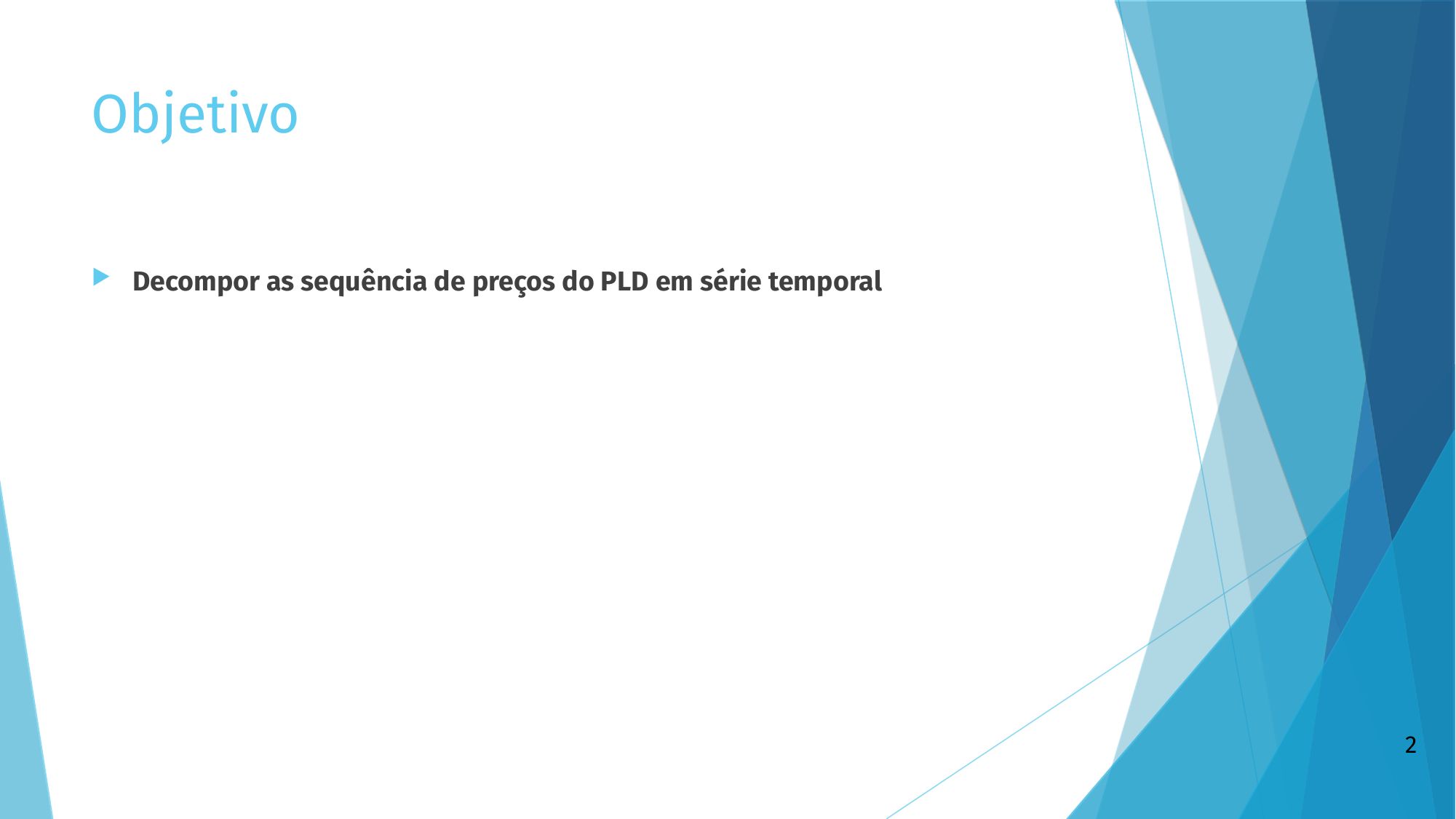

Objetivo
Decompor as sequência de preços do PLD em série temporal